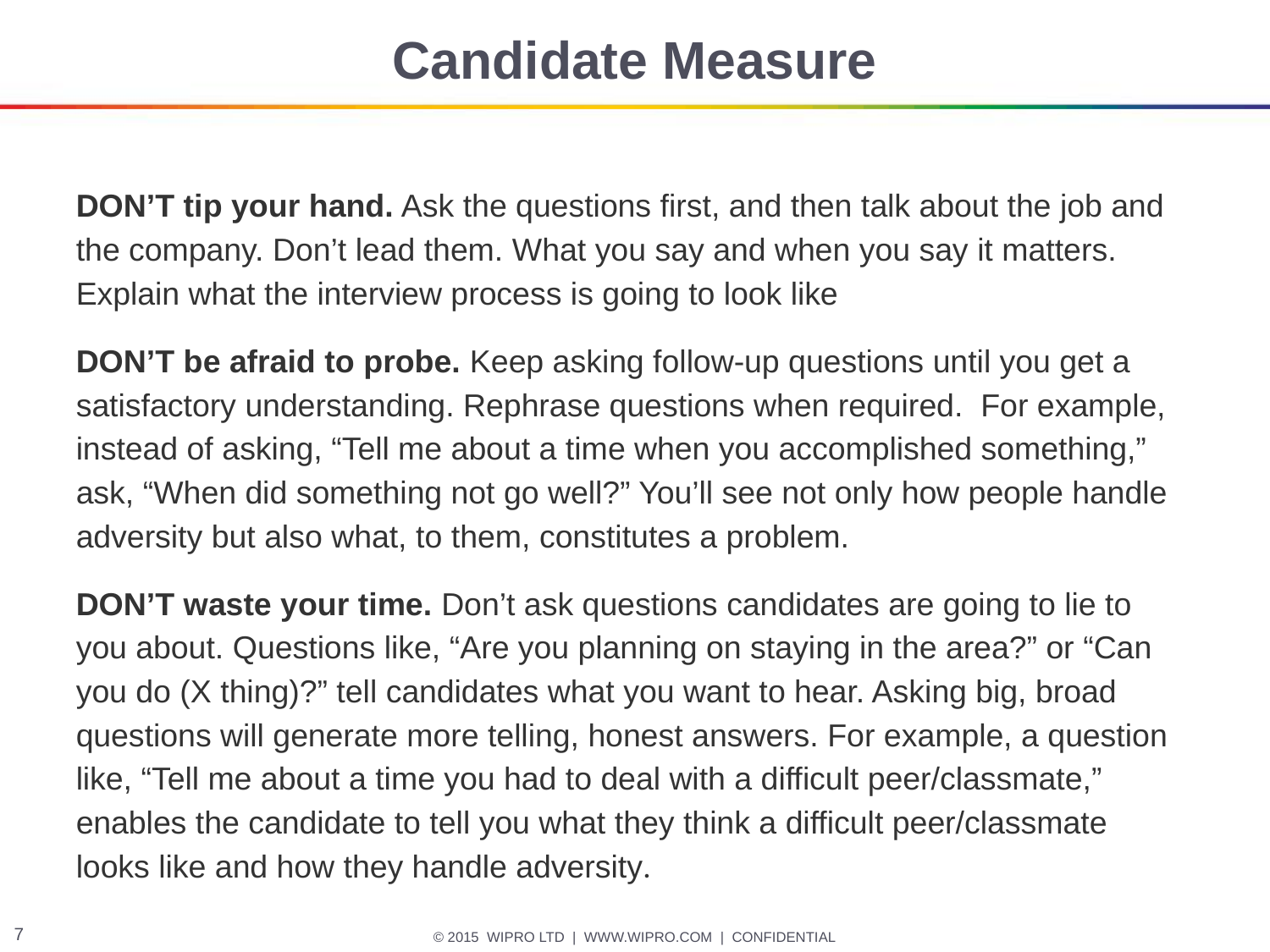

# Candidate Measure
DON’T tip your hand. Ask the questions first, and then talk about the job and the company. Don’t lead them. What you say and when you say it matters. Explain what the interview process is going to look like
DON’T be afraid to probe. Keep asking follow-up questions until you get a satisfactory understanding. Rephrase questions when required.  For example, instead of asking, “Tell me about a time when you accomplished something,” ask, “When did something not go well?” You’ll see not only how people handle adversity but also what, to them, constitutes a problem.
DON’T waste your time. Don’t ask questions candidates are going to lie to you about. Questions like, “Are you planning on staying in the area?” or “Can you do (X thing)?” tell candidates what you want to hear. Asking big, broad questions will generate more telling, honest answers. For example, a question like, “Tell me about a time you had to deal with a difficult peer/classmate,” enables the candidate to tell you what they think a difficult peer/classmate looks like and how they handle adversity.